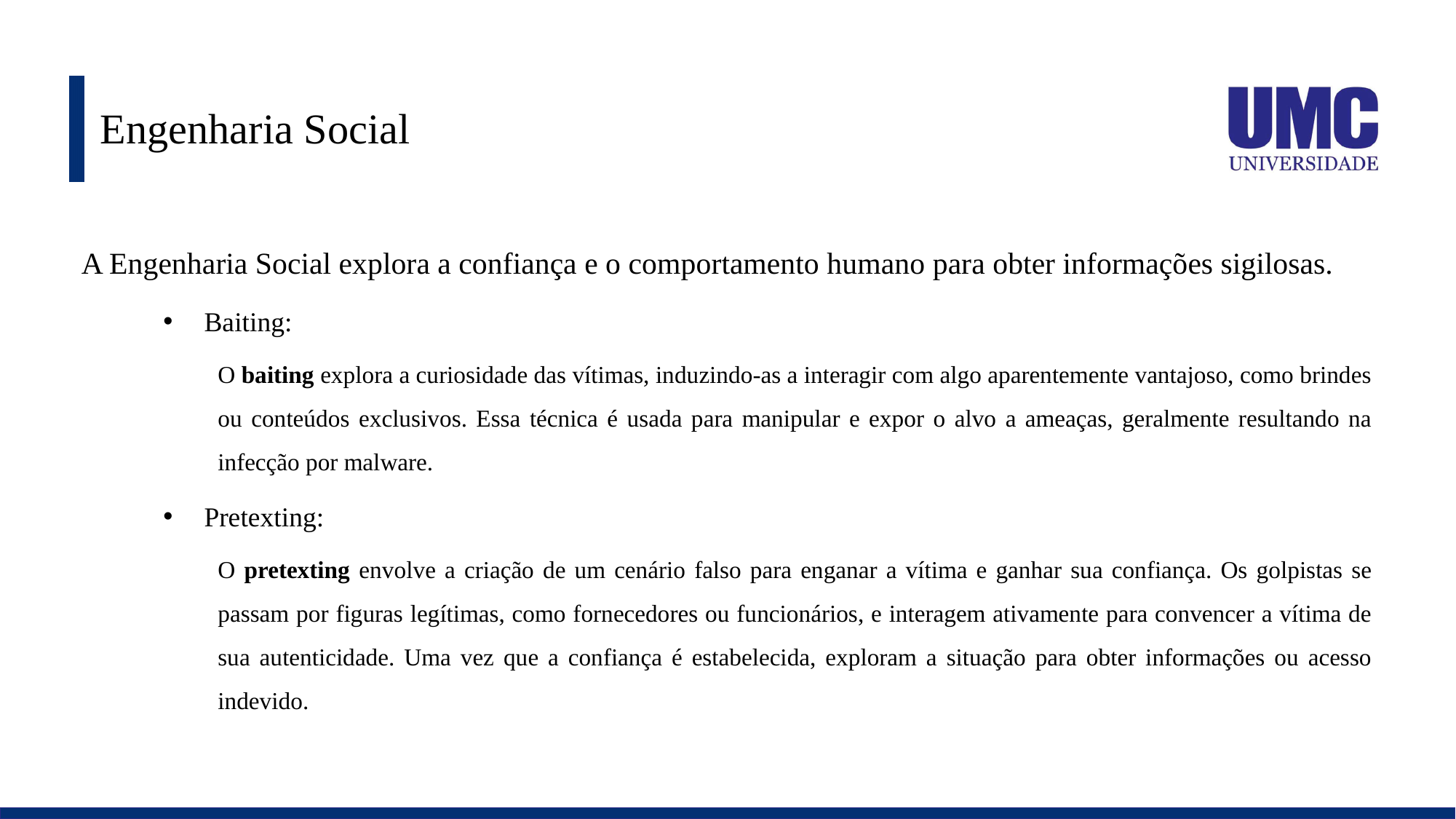

# Engenharia Social
A Engenharia Social explora a confiança e o comportamento humano para obter informações sigilosas.
Baiting:
O baiting explora a curiosidade das vítimas, induzindo-as a interagir com algo aparentemente vantajoso, como brindes ou conteúdos exclusivos. Essa técnica é usada para manipular e expor o alvo a ameaças, geralmente resultando na infecção por malware.
Pretexting:
O pretexting envolve a criação de um cenário falso para enganar a vítima e ganhar sua confiança. Os golpistas se passam por figuras legítimas, como fornecedores ou funcionários, e interagem ativamente para convencer a vítima de sua autenticidade. Uma vez que a confiança é estabelecida, exploram a situação para obter informações ou acesso indevido.